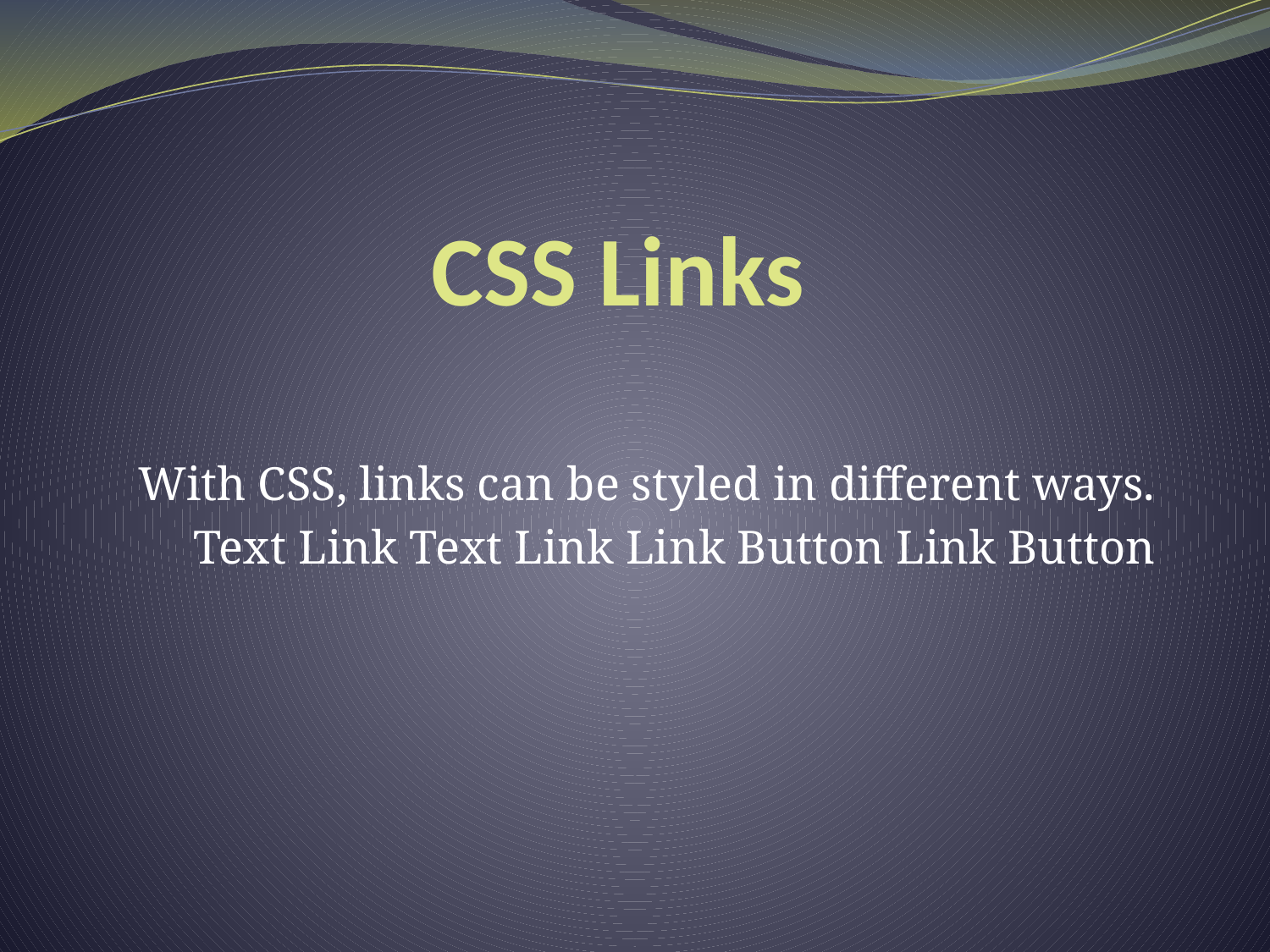

# CSS Links
With CSS, links can be styled in different ways.
Text Link Text Link Link Button Link Button